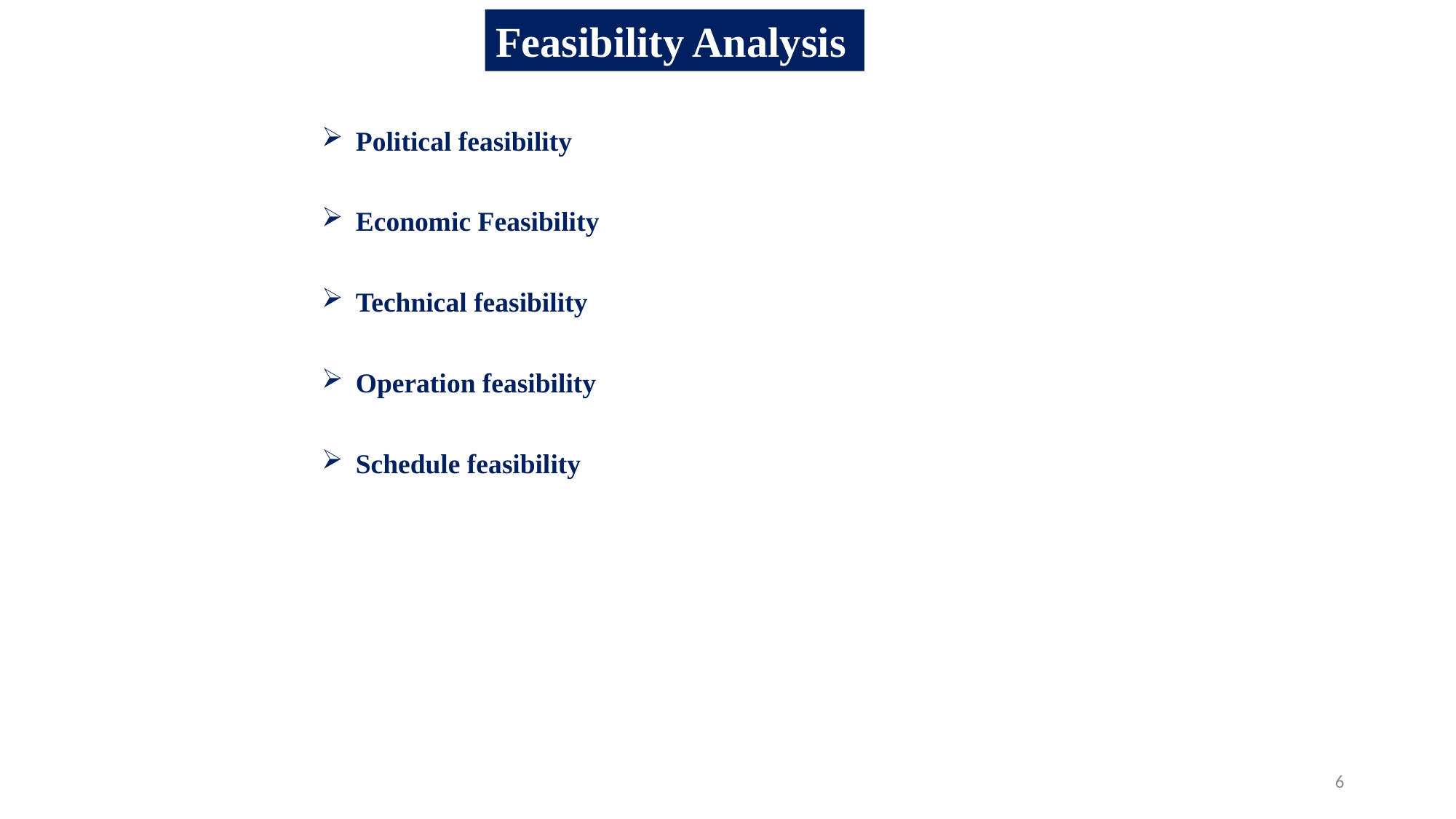

Feasibility Analysis
Political feasibility
Economic Feasibility
Technical feasibility
Operation feasibility
Schedule feasibility
6